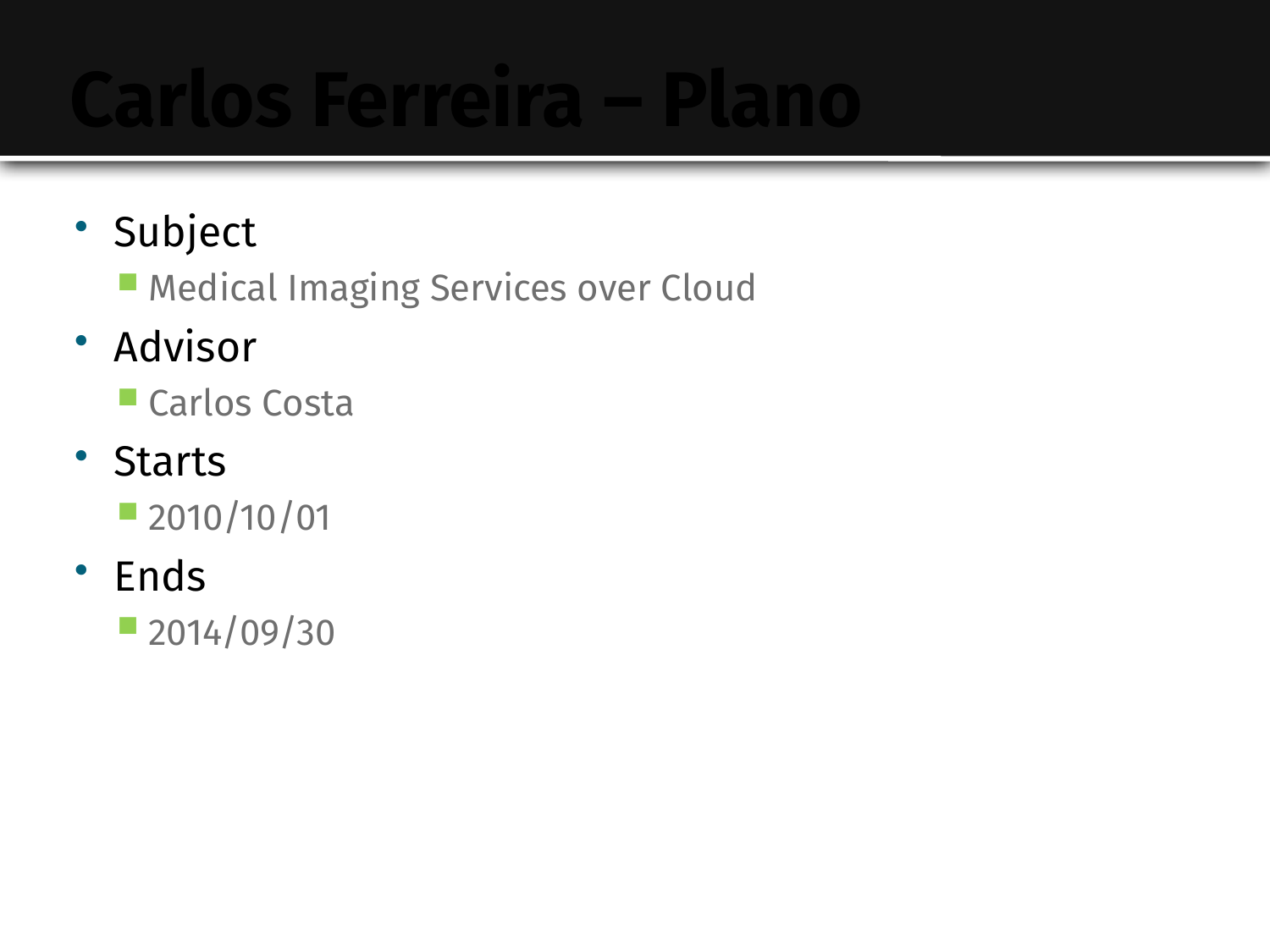

# Carlos Ferreira – Plano
Subject
Medical Imaging Services over Cloud
Advisor
Carlos Costa
Starts
2010/10/01
Ends
2014/09/30